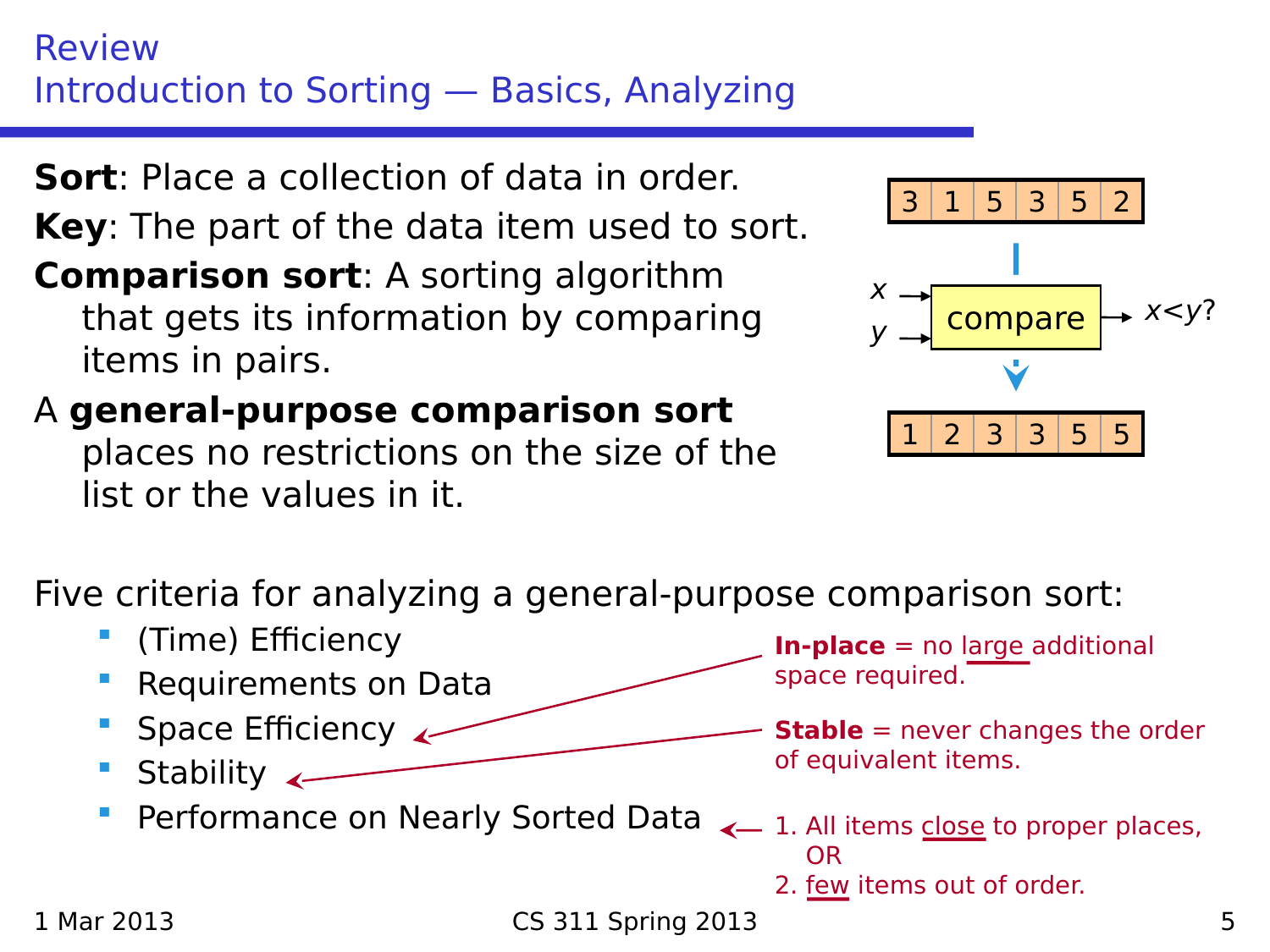

# Review Introduction to Sorting — Basics, Analyzing
Sort: Place a collection of data in order.
Key: The part of the data item used to sort.
Comparison sort: A sorting algorithm
that gets its information by comparing
items in pairs.
A general-purpose comparison sort
places no restrictions on the size of the
list or the values in it.

Five criteria for analyzing a general-purpose comparison sort:
(Time) Efficiency
Requirements on Data
Space Efficiency
Stability
Performance on Nearly Sorted Data
3

1
5
3
5
2

x

compare
x<y?

y

1

2
3
3
5
5
In-place = no large additional space required.

Stable = never changes the order of equivalent items.

1. All items close to proper places,
    OR
2. few items out of order.

1 Mar 2013
CS 311 Spring 2013

5